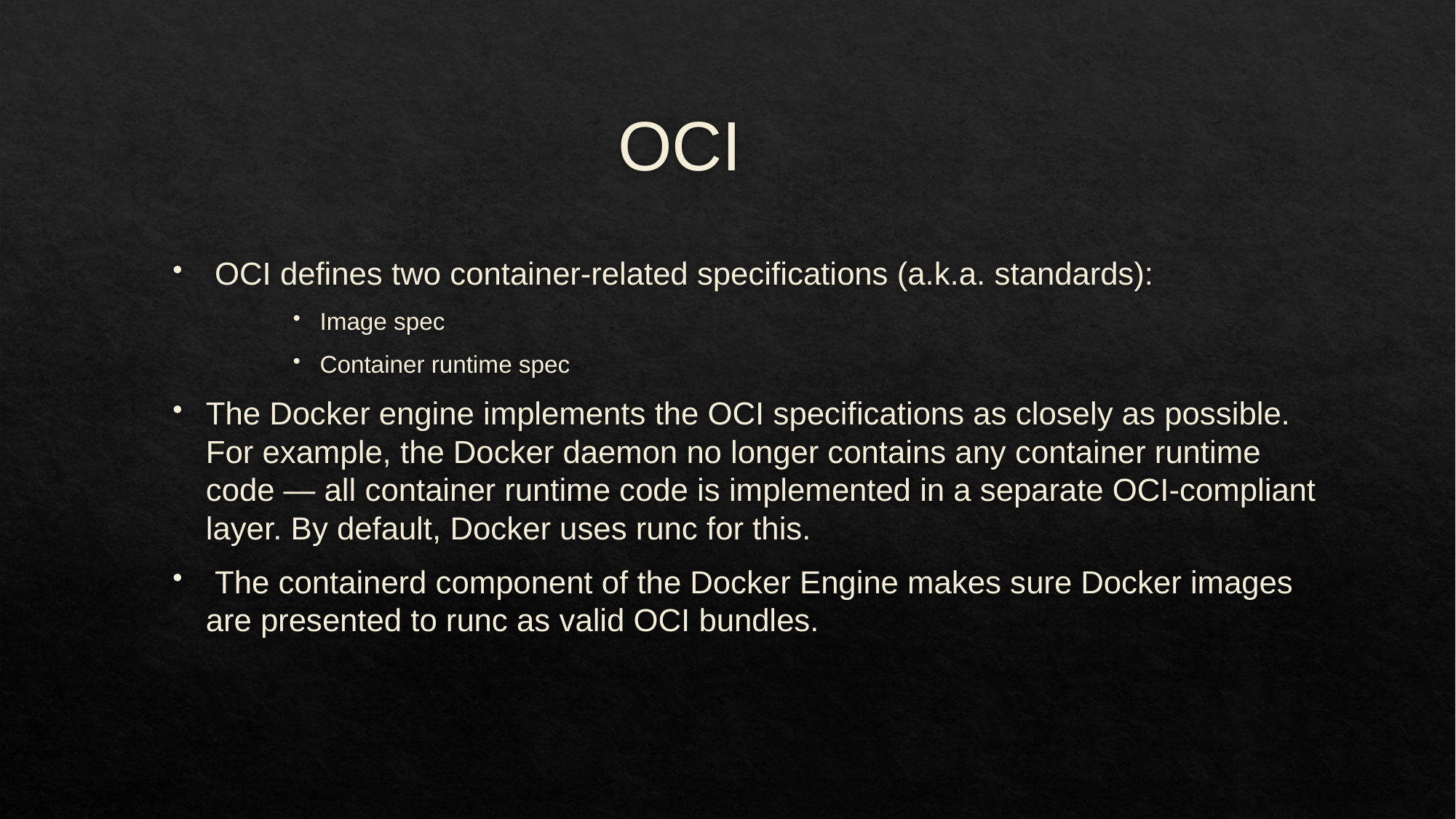

# OCI
 OCI defines two container-related specifications (a.k.a. standards):
Image spec
Container runtime spec
The Docker engine implements the OCI specifications as closely as possible. For example, the Docker daemon no longer contains any container runtime code — all container runtime code is implemented in a separate OCI-compliant layer. By default, Docker uses runc for this.
 The containerd component of the Docker Engine makes sure Docker images are presented to runc as valid OCI bundles.